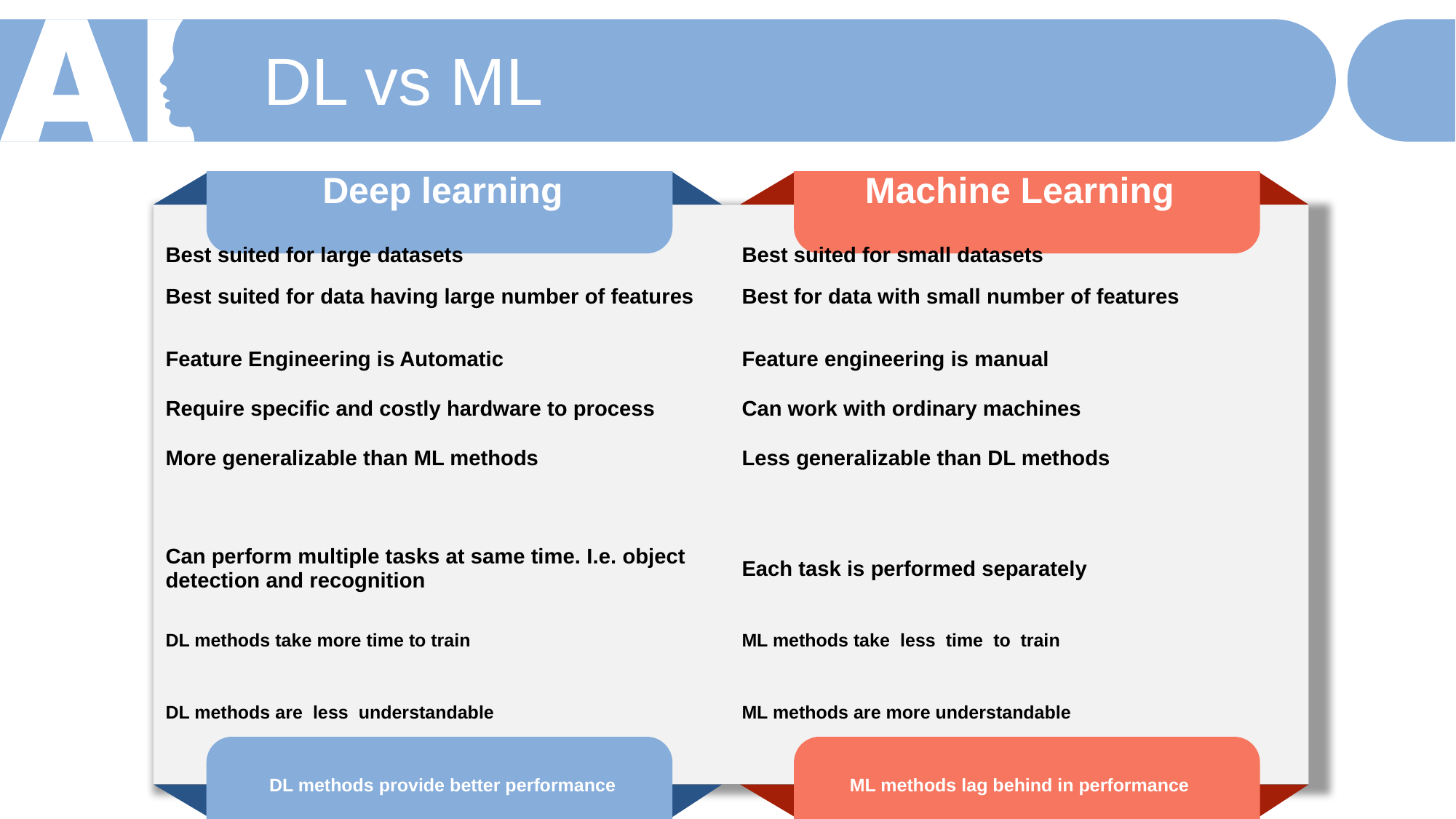

DL vs ML
| Deep learning | Machine Learning |
| --- | --- |
| Best suited for large datasets | Best suited for small datasets |
| Best suited for data having large number of features | Best for data with small number of features |
| Feature Engineering is Automatic | Feature engineering is manual |
| Require specific and costly hardware to process | Can work with ordinary machines |
| More generalizable than ML methods | Less generalizable than DL methods |
|  |  |
| Can perform multiple tasks at same time. I.e. object detection and recognition | Each task is performed separately |
| DL methods take more time to train | ML methods take less time to train |
| DL methods are less understandable | ML methods are more understandable |
| DL methods provide better performance | ML methods lag behind in performance |